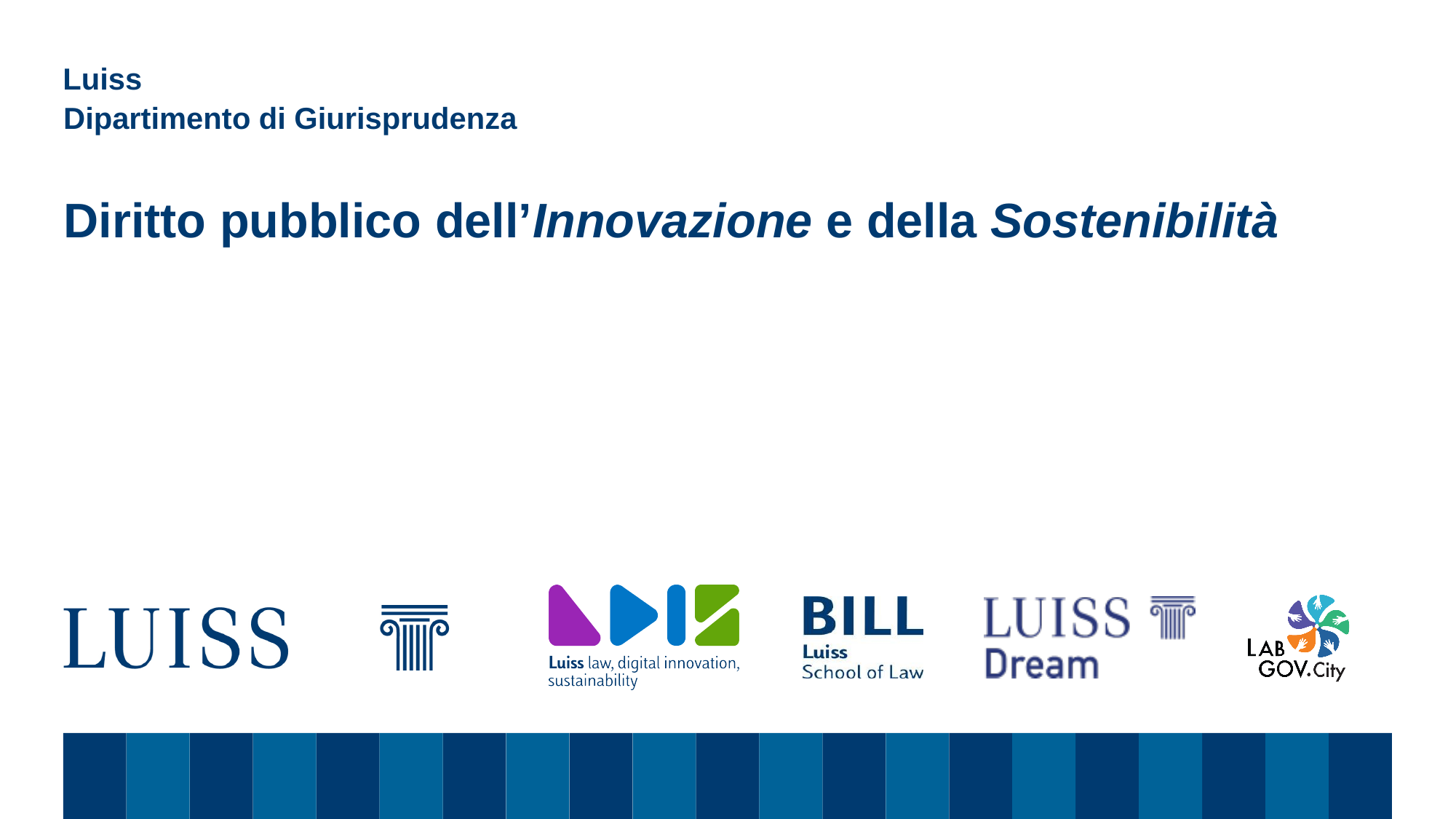

Dipartimento di Giurisprudenza
# Diritto pubblico dell’Innovazione e della Sostenibilità